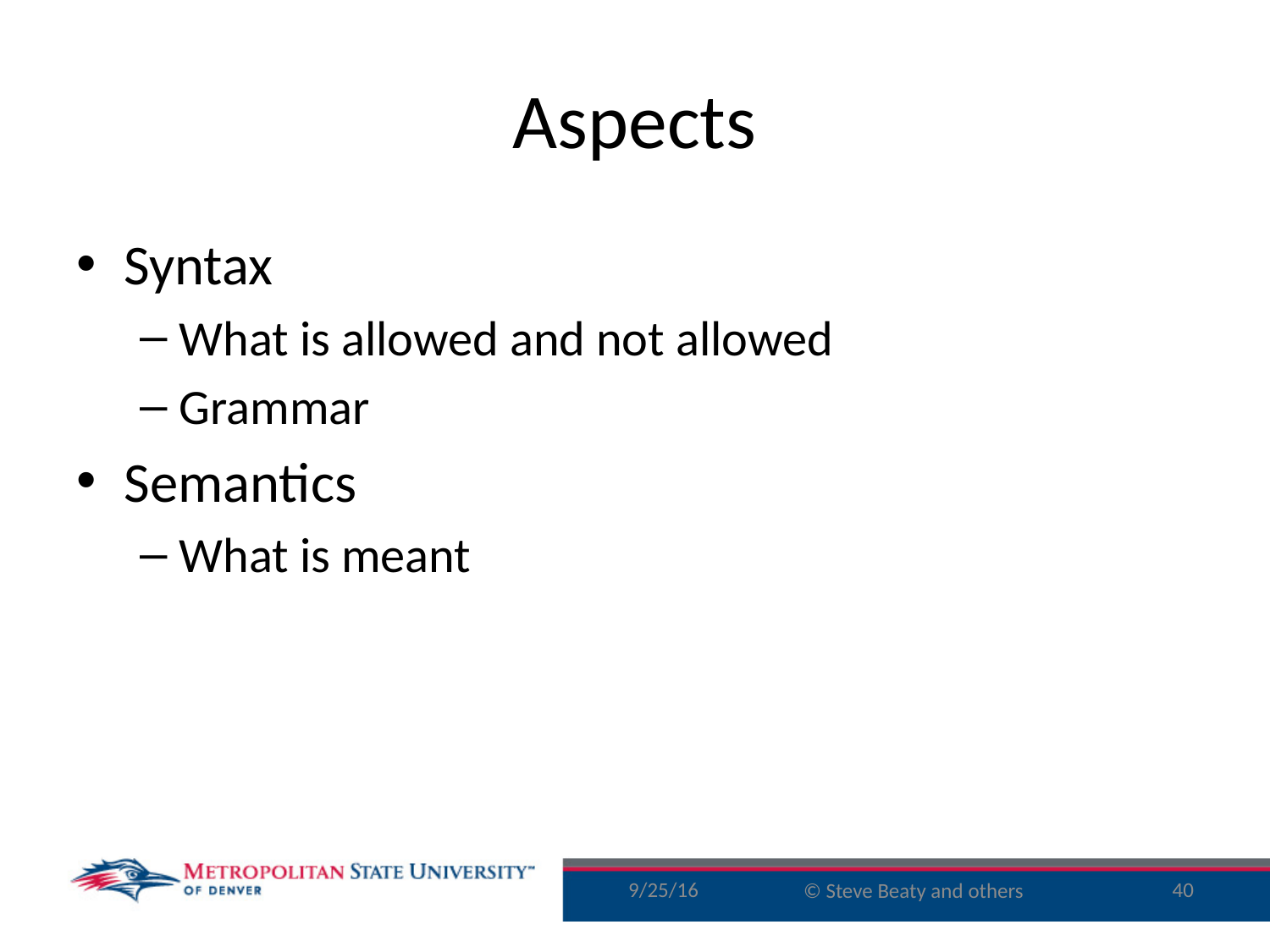

# Aspects
Syntax
What is allowed and not allowed
Grammar
Semantics
What is meant
9/25/16
40
© Steve Beaty and others